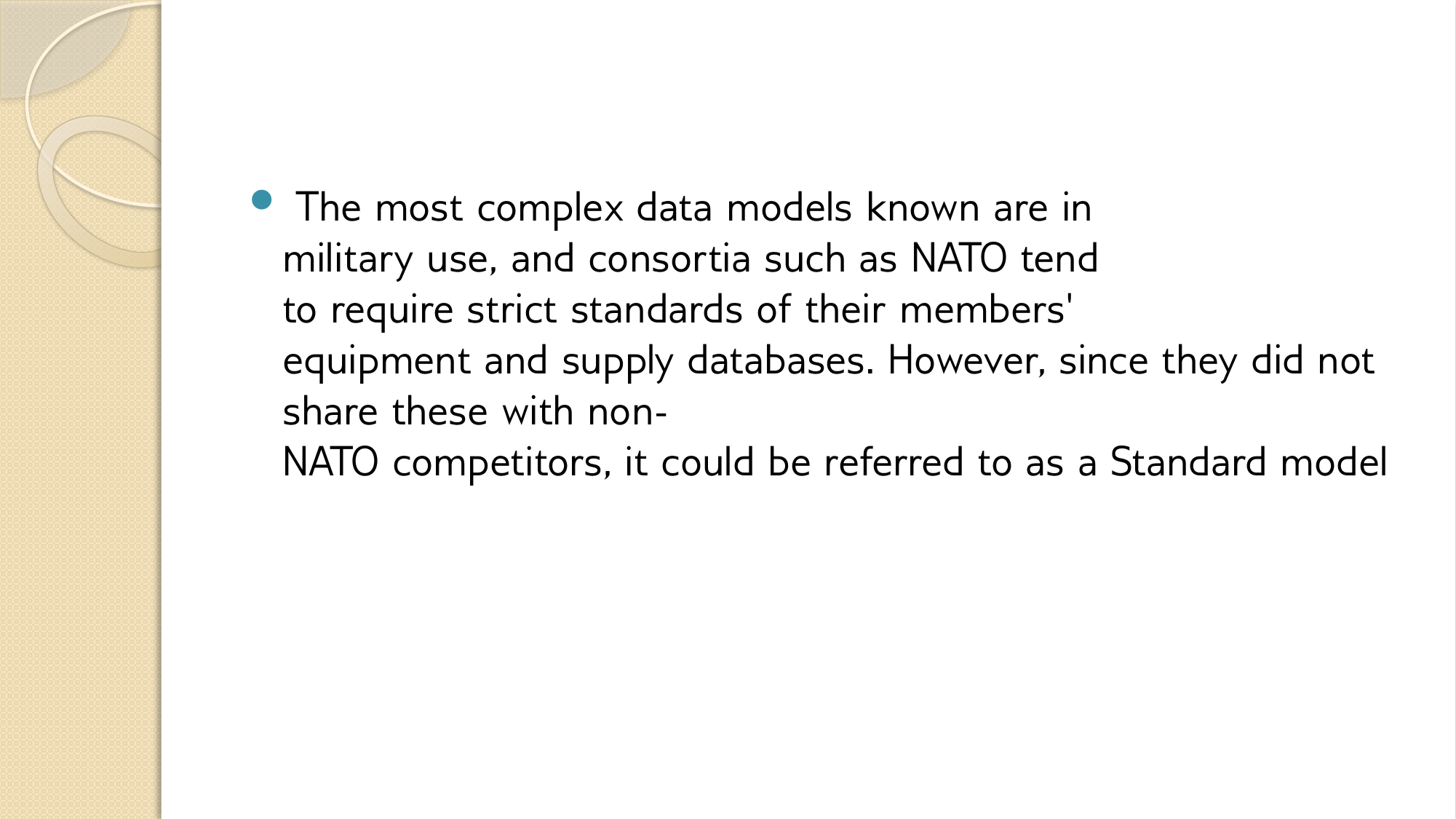

#
 The most complex data models known are in
military use, and consortia such as NATO tend
to require strict standards of their members'
equipment and supply databases. However, since they did not share these with non-
NATO competitors, it could be referred to as a Standard model